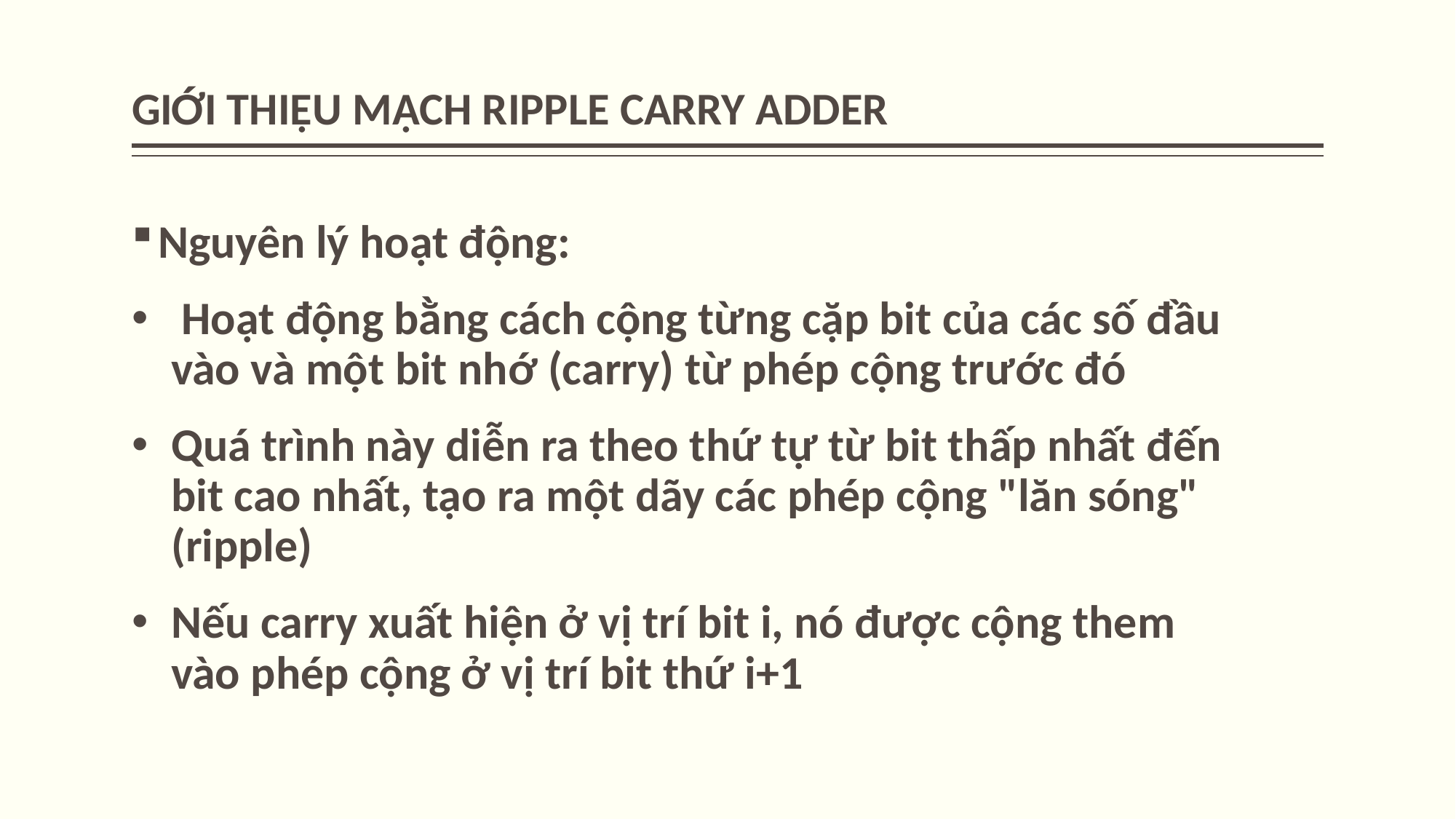

# GIỚI THIỆU MẠCH RIPPLE CARRY ADDER
Nguyên lý hoạt động:
 Hoạt động bằng cách cộng từng cặp bit của các số đầu vào và một bit nhớ (carry) từ phép cộng trước đó
Quá trình này diễn ra theo thứ tự từ bit thấp nhất đến bit cao nhất, tạo ra một dãy các phép cộng "lăn sóng" (ripple)
Nếu carry xuất hiện ở vị trí bit i, nó được cộng them vào phép cộng ở vị trí bit thứ i+1